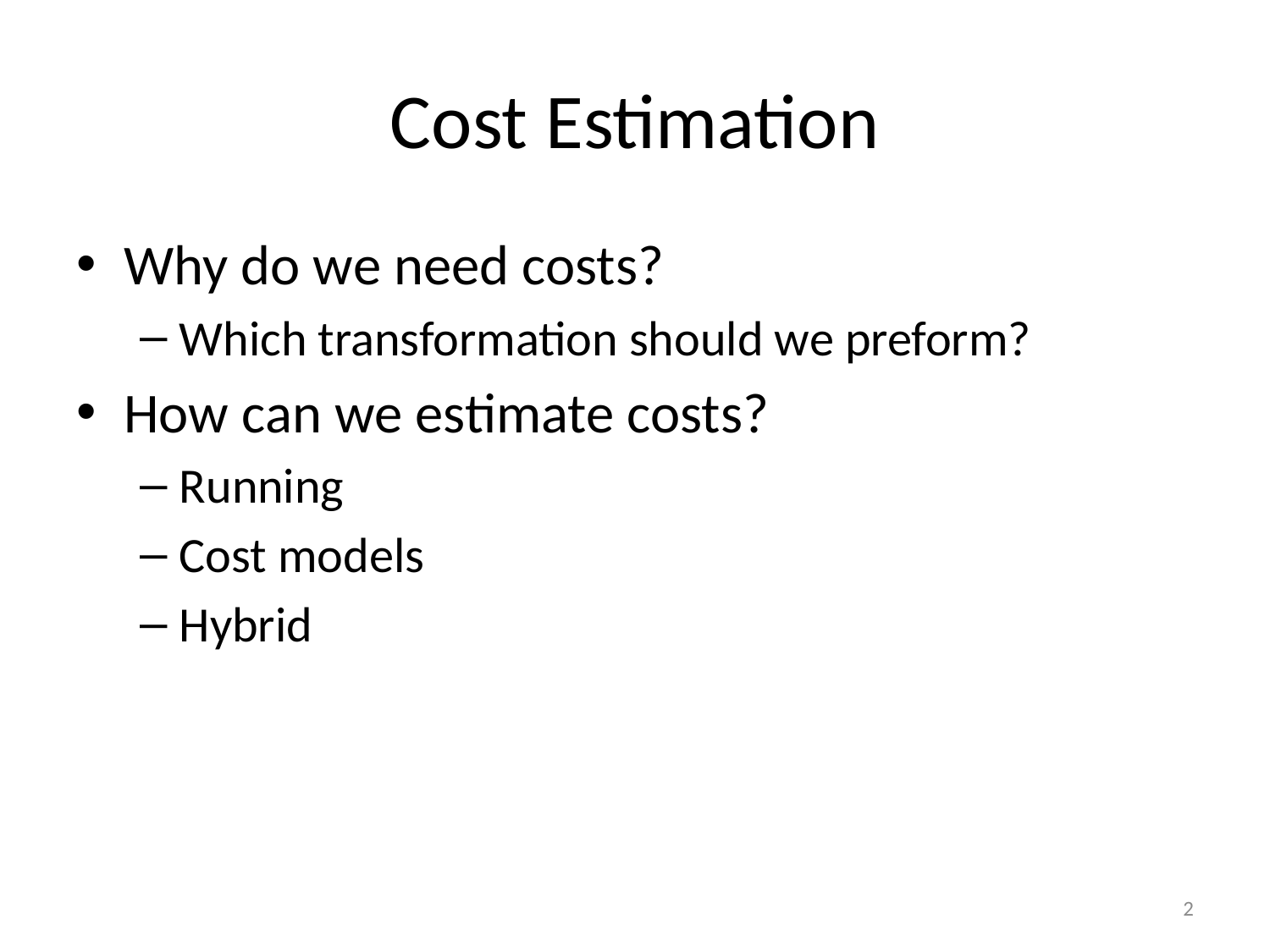

# Cost Estimation
Why do we need costs?
Which transformation should we preform?
How can we estimate costs?
Running
Cost models
Hybrid
2